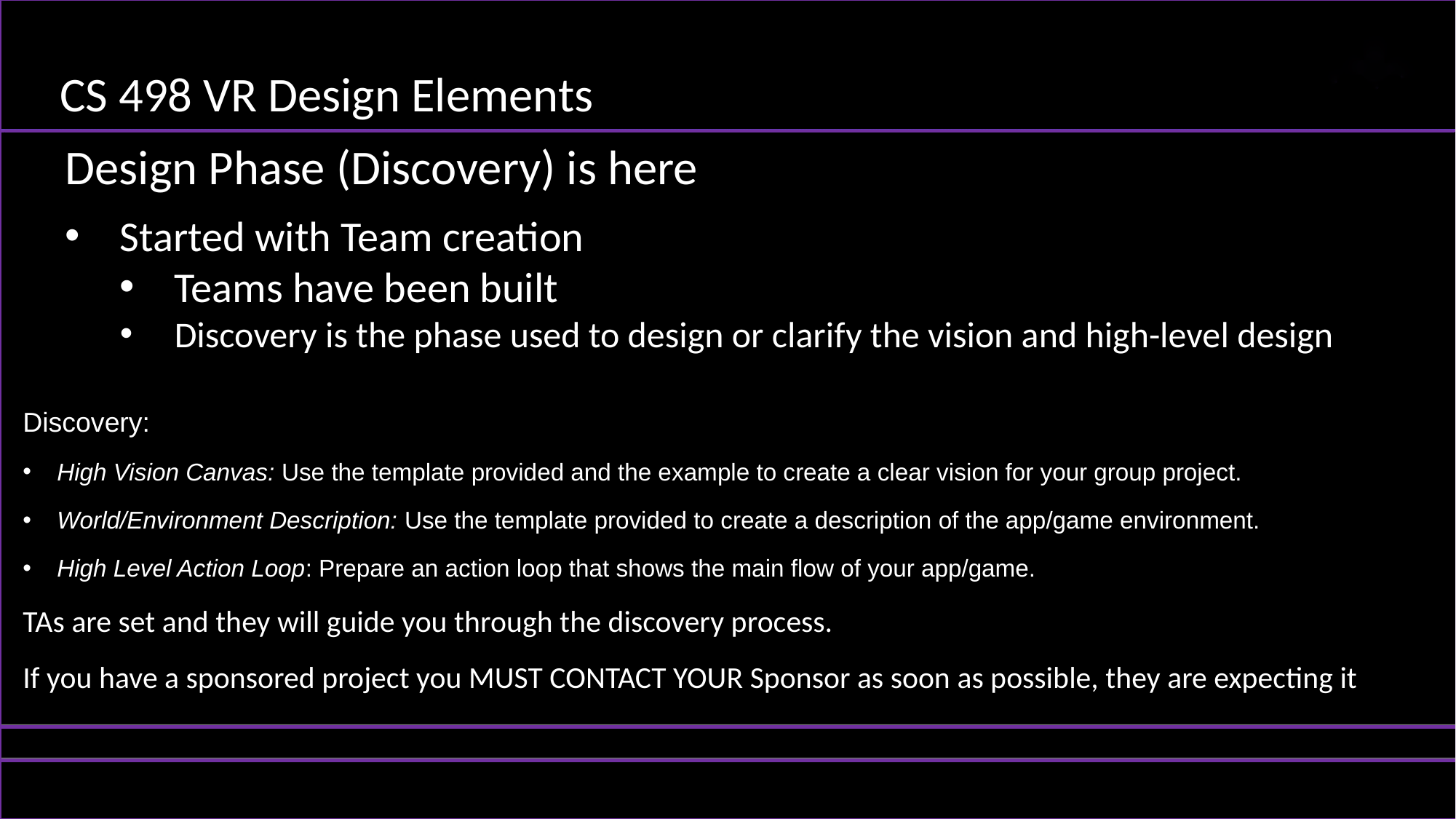

CS 498 VR Design Elements
Design Phase (Discovery) is here

Started with Team creation
Teams have been built
Discovery is the phase used to design or clarify the vision and high-level design

Discovery:
High Vision Canvas: Use the template provided and the example to create a clear vision for your group project.
World/Environment Description: Use the template provided to create a description of the app/game environment.
High Level Action Loop: Prepare an action loop that shows the main flow of your app/game.
TAs are set and they will guide you through the discovery process.
If you have a sponsored project you MUST CONTACT YOUR Sponsor as soon as possible, they are expecting it